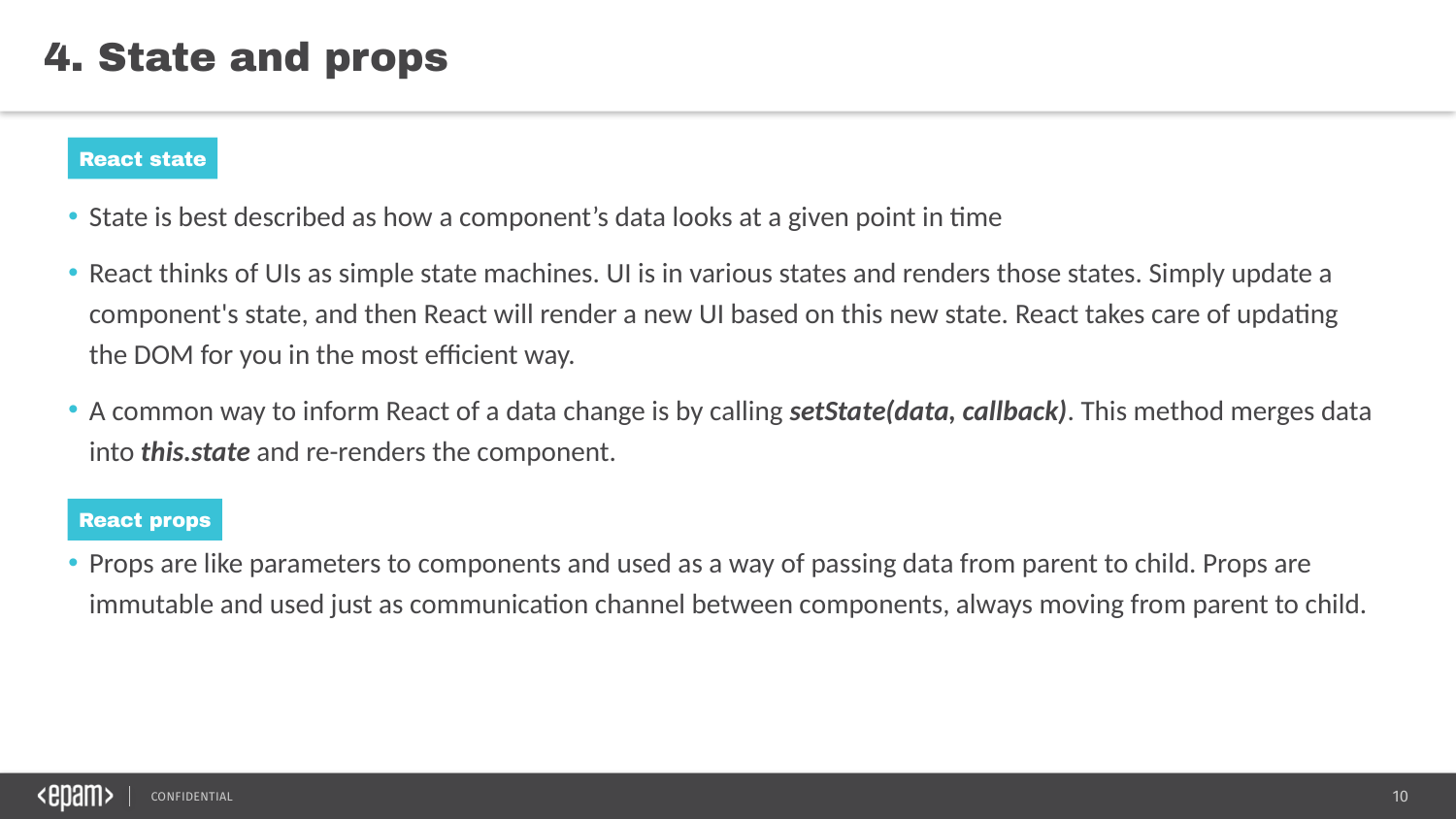

4. State and props

State is best described as how a component’s data looks at a given point in time
React thinks of UIs as simple state machines. UI is in various states and renders those states. Simply update a component's state, and then React will render a new UI based on this new state. React takes care of updating the DOM for you in the most efficient way.
A common way to inform React of a data change is by calling setState(data, callback). This method merges data into this.state and re-renders the component.

Props are like parameters to components and used as a way of passing data from parent to child. Props are immutable and used just as communication channel between components, always moving from parent to child.
React state
React props